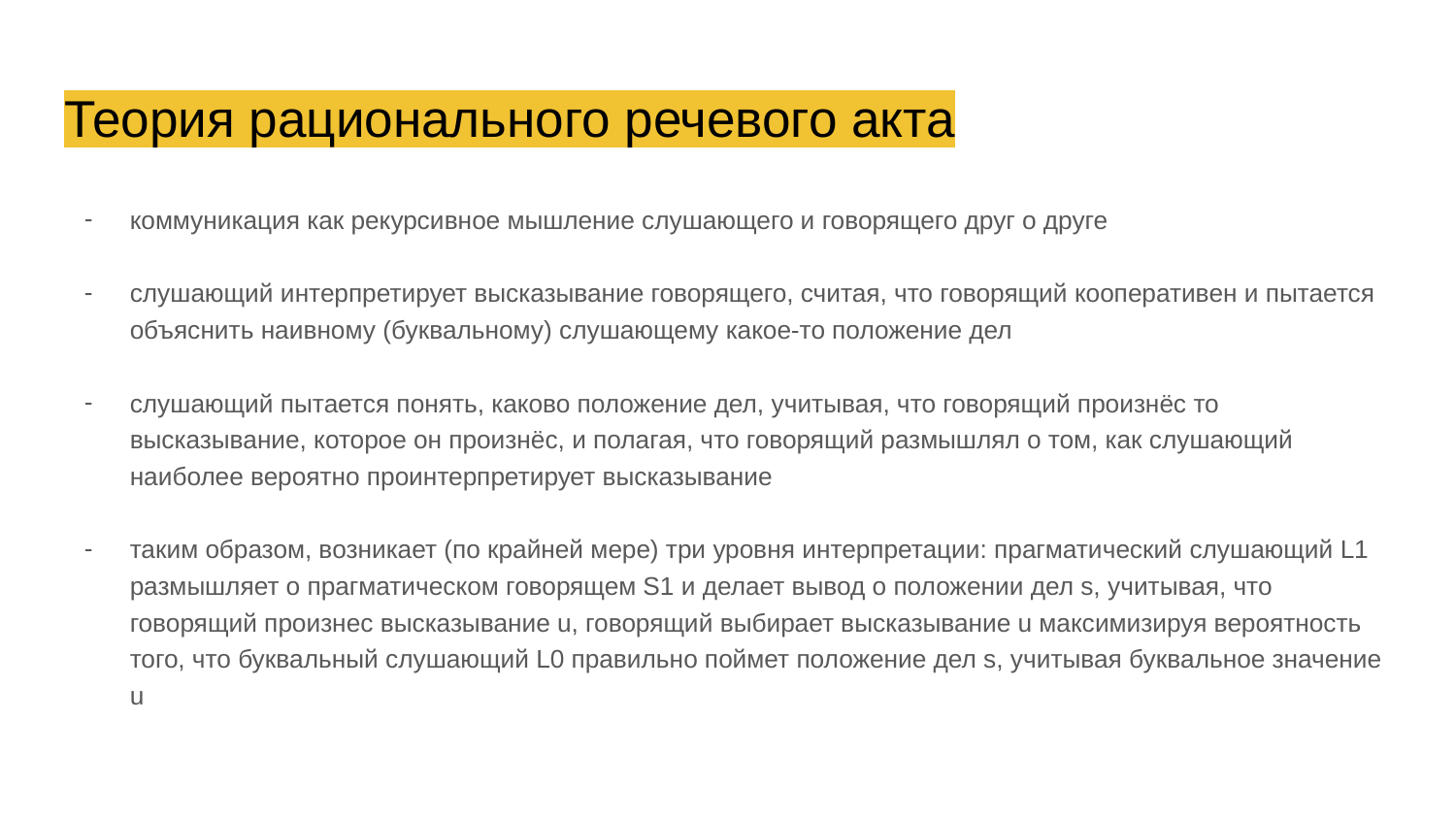

# Теория рационального речевого акта
коммуникация как рекурсивное мышление слушающего и говорящего друг о друге

слушающий интерпретирует высказывание говорящего, считая, что говорящий кооперативен и пытается объяснить наивному (буквальному) слушающему какое-то положение дел

слушающий пытается понять, каково положение дел, учитывая, что говорящий произнёс то высказывание, которое он произнёс, и полагая, что говорящий размышлял о том, как слушающий наиболее вероятно проинтерпретирует высказывание

таким образом, возникает (по крайней мере) три уровня интерпретации: прагматический слушающий L1 размышляет о прагматическом говорящем S1 и делает вывод о положении дел s, учитывая, что говорящий произнес высказывание u, говорящий выбирает высказывание u максимизируя вероятность того, что буквальный слушающий L0 правильно поймет положение дел s, учитывая буквальное значение u